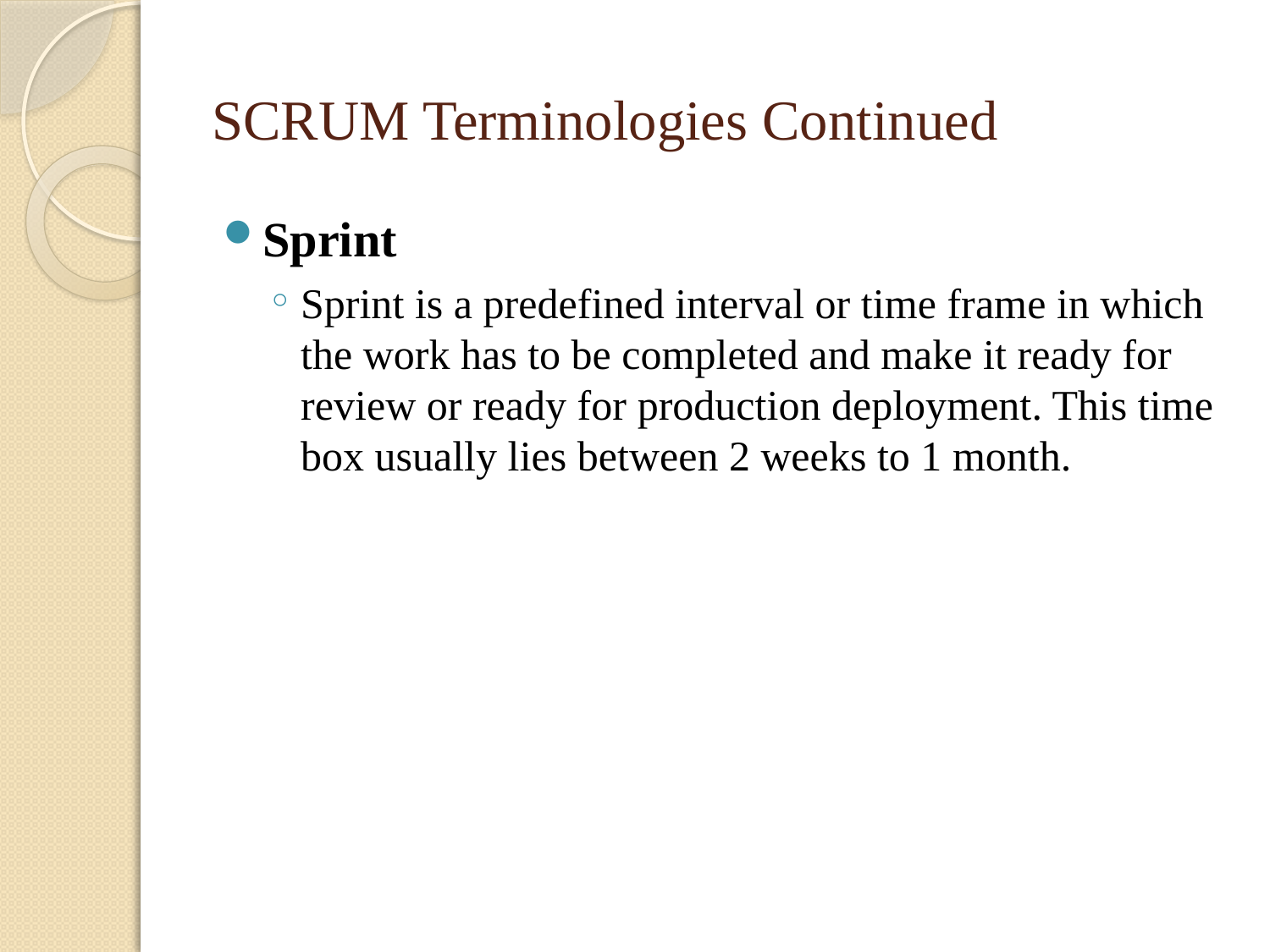

# SCRUM Terminologies Continued
Sprint
Sprint is a predefined interval or time frame in which the work has to be completed and make it ready for review or ready for production deployment. This time box usually lies between 2 weeks to 1 month.